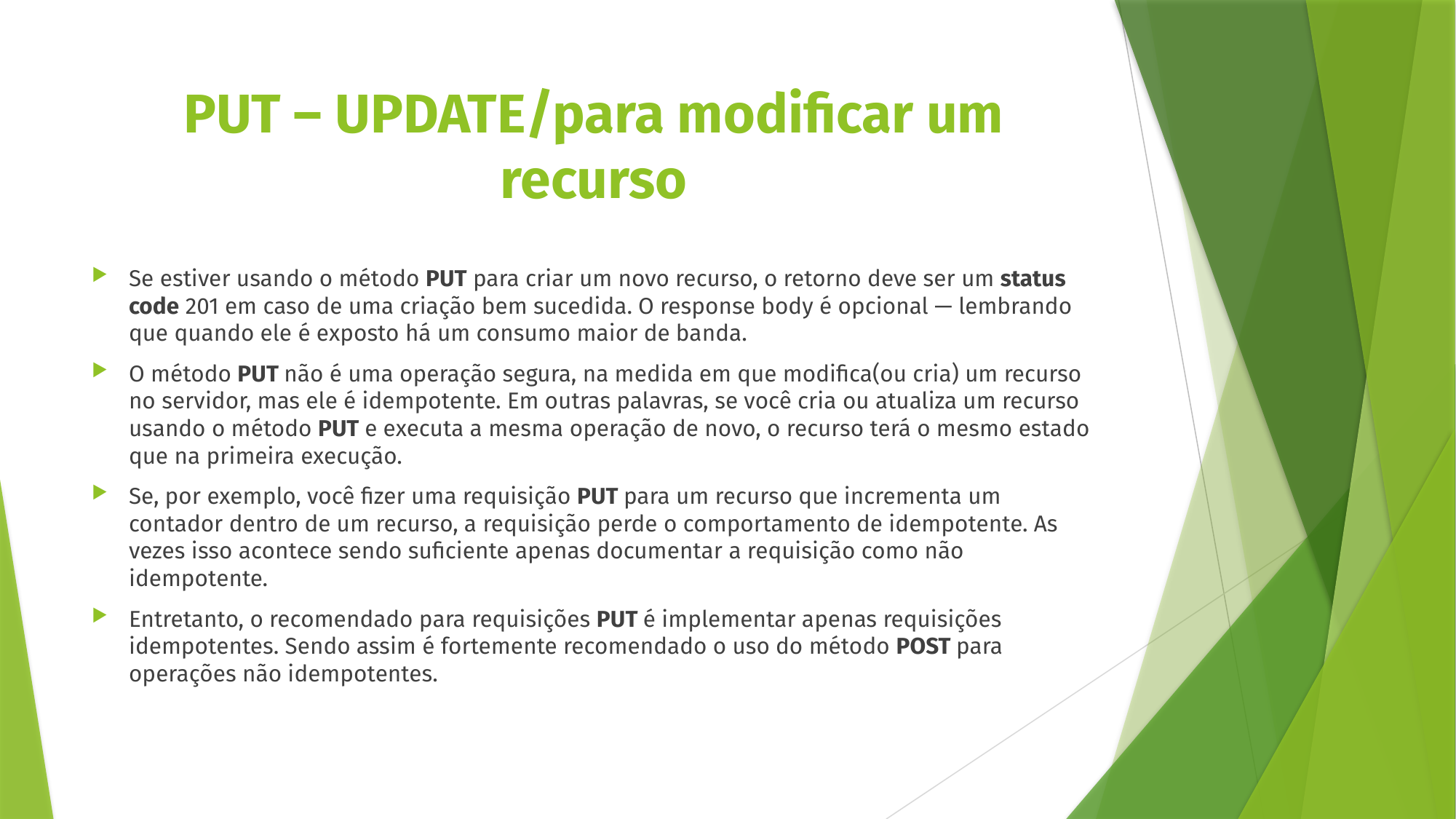

# PUT – UPDATE/para modificar um recurso
Se estiver usando o método PUT para criar um novo recurso, o retorno deve ser um status code 201 em caso de uma criação bem sucedida. O response body é opcional — lembrando que quando ele é exposto há um consumo maior de banda.
O método PUT não é uma operação segura, na medida em que modifica(ou cria) um recurso no servidor, mas ele é idempotente. Em outras palavras, se você cria ou atualiza um recurso usando o método PUT e executa a mesma operação de novo, o recurso terá o mesmo estado que na primeira execução.
Se, por exemplo, você fizer uma requisição PUT para um recurso que incrementa um contador dentro de um recurso, a requisição perde o comportamento de idempotente. As vezes isso acontece sendo suficiente apenas documentar a requisição como não idempotente.
Entretanto, o recomendado para requisições PUT é implementar apenas requisições idempotentes. Sendo assim é fortemente recomendado o uso do método POST para operações não idempotentes.